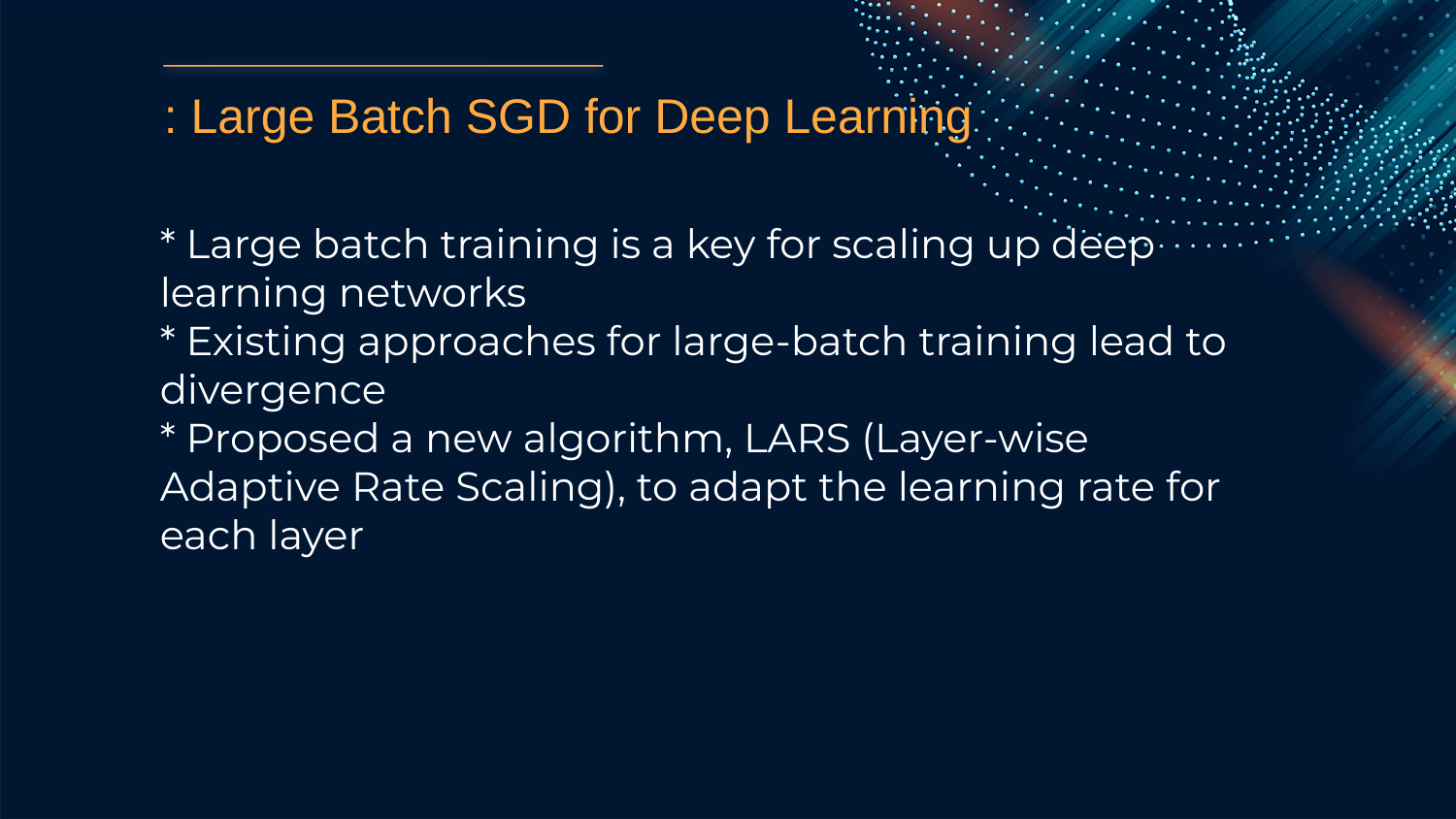

: Large Batch SGD for Deep Learning
* Large batch training is a key for scaling up deep learning networks
* Existing approaches for large-batch training lead to divergence
* Proposed a new algorithm, LARS (Layer-wise Adaptive Rate Scaling), to adapt the learning rate for each layer